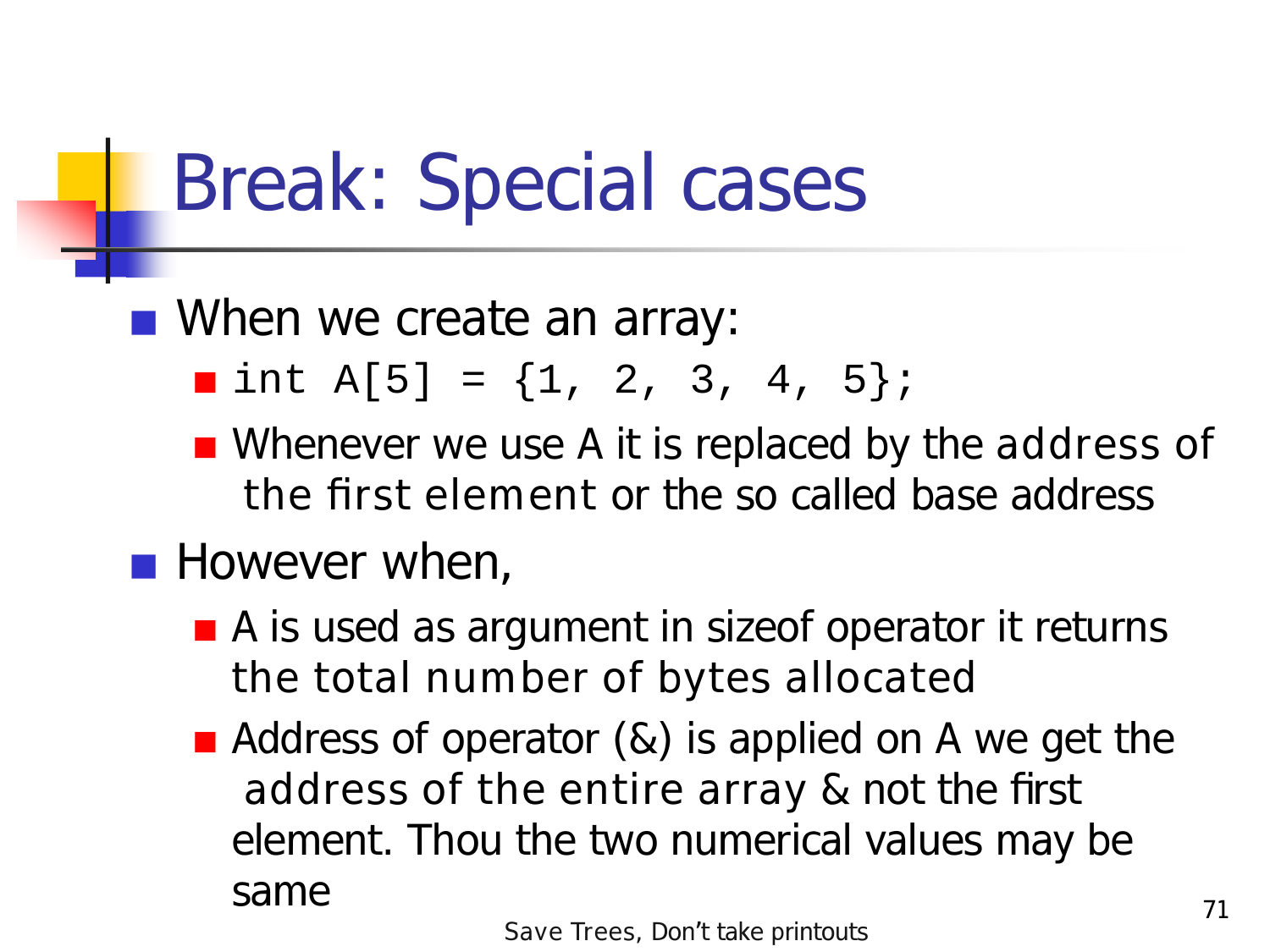

# Break: Special cases
When we create an array:
int A[5] = {1, 2, 3, 4, 5};
Whenever we use A it is replaced by the address of  the first element or the so called base address
However when,
A is used as argument in sizeof operator it returns
the total number of bytes allocated
Address of operator (&) is applied on A we get the  address of the entire array & not the first  element. Thou the two numerical values may be
same
71
Save Trees, Don’t take printouts